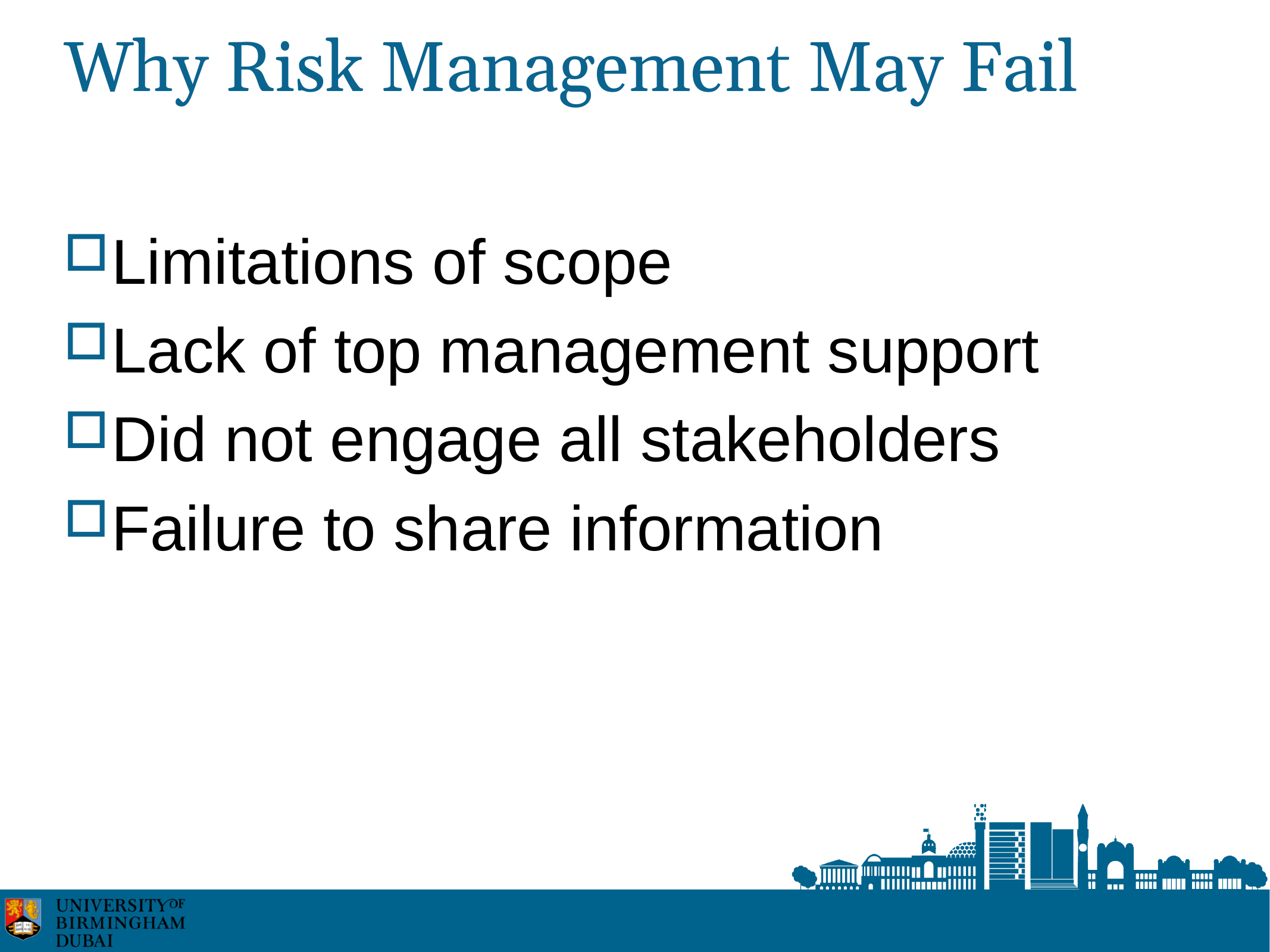

# Why Risk Management May Fail
Limitations of scope
Lack of top management support
Did not engage all stakeholders
Failure to share information